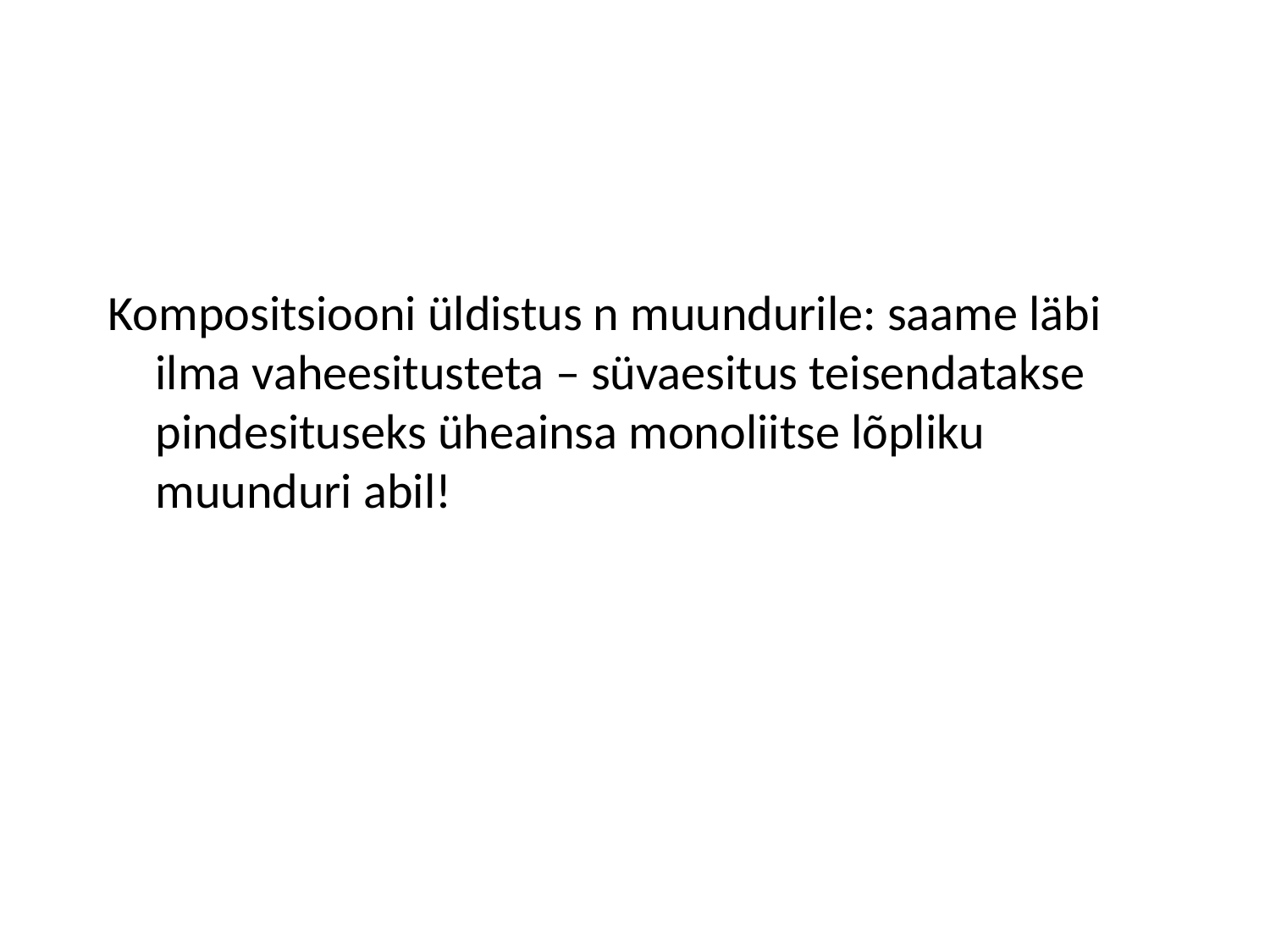

Kompositsiooni üldistus n muundurile: saame läbi ilma vaheesitusteta – süvaesitus teisendatakse pindesituseks üheainsa monoliitse lõpliku muunduri abil!